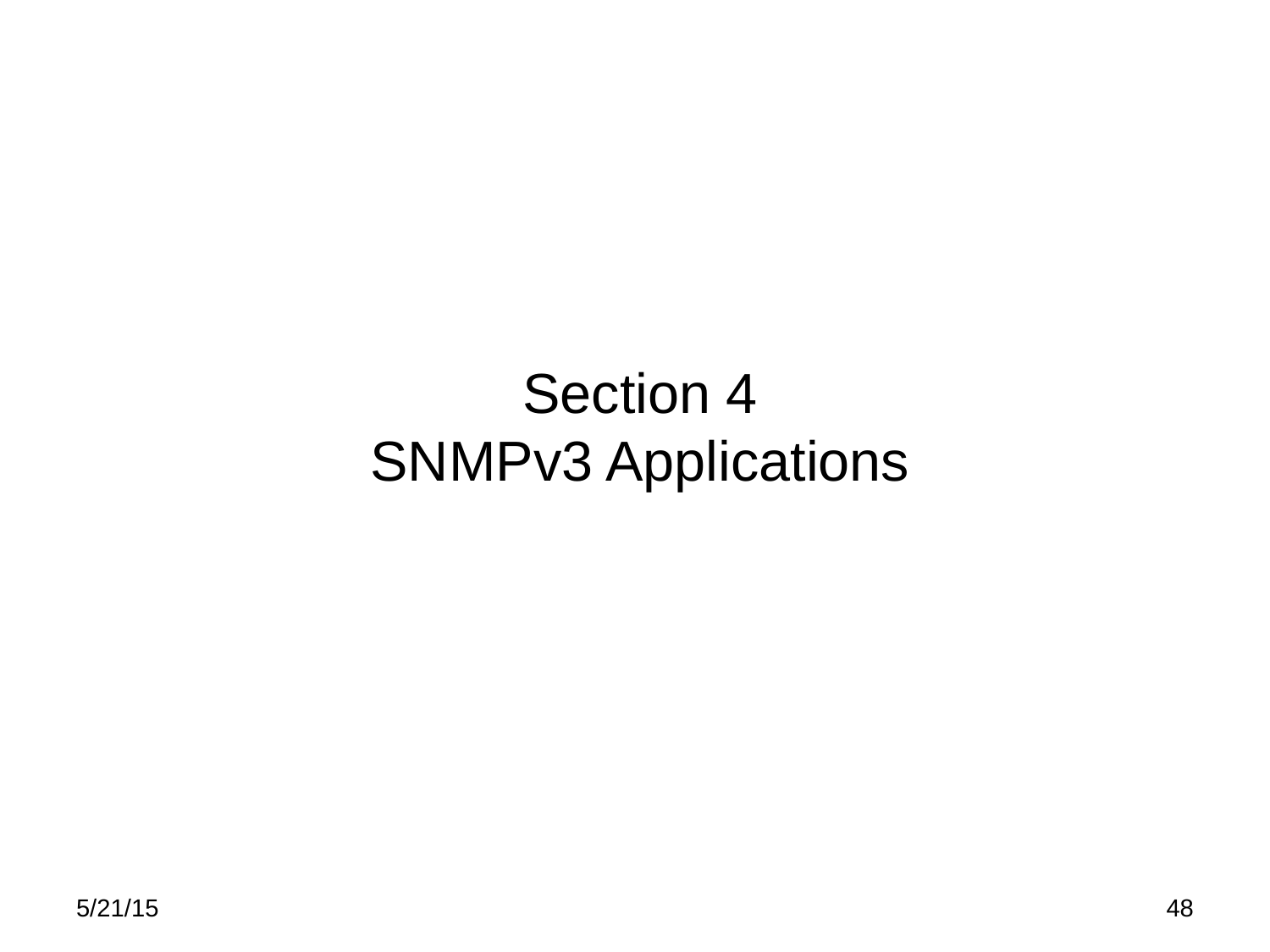

# Section 4 SNMPv3 Applications
5/21/15
48